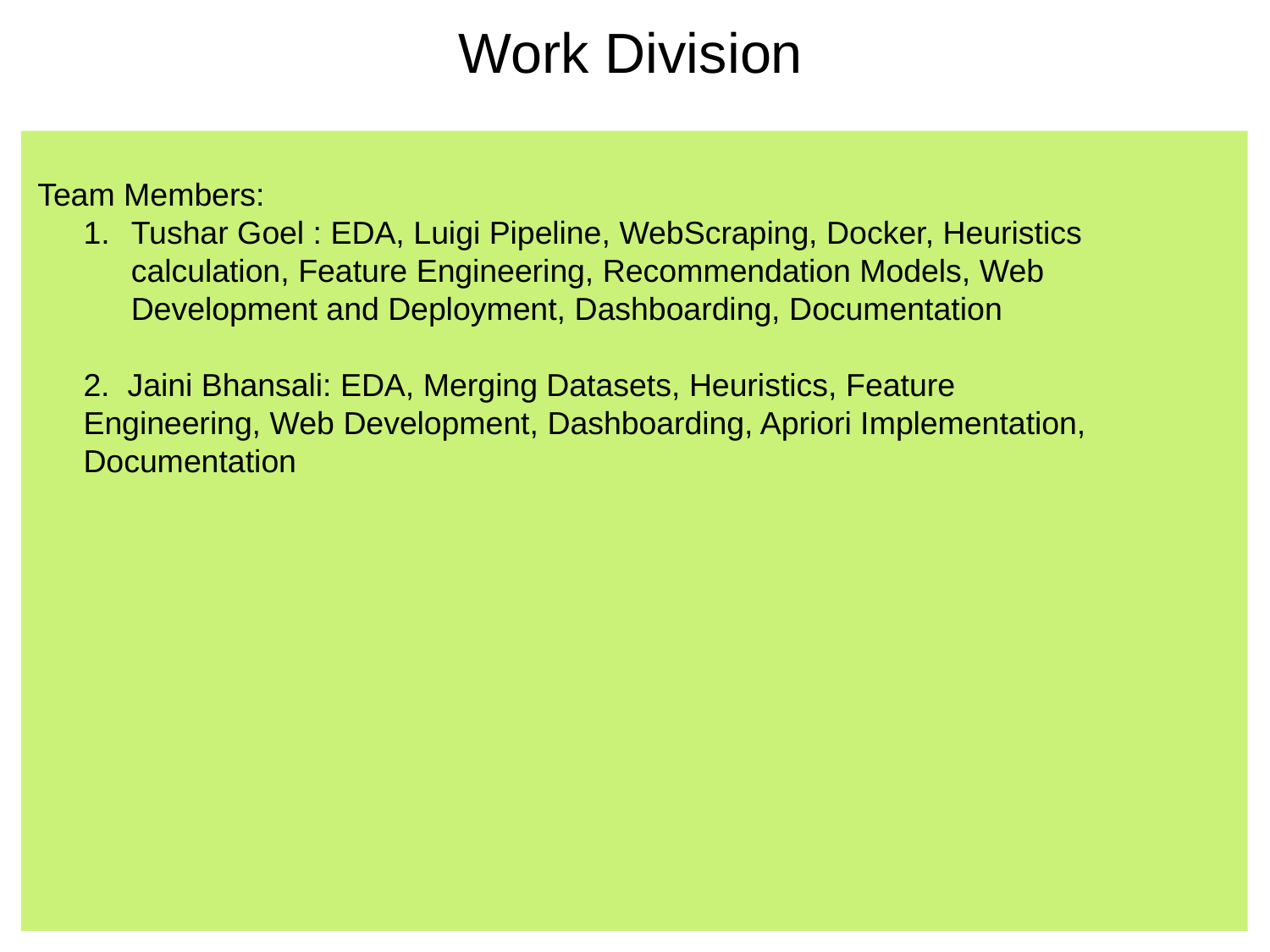

Work Division
  Team Members:
Tushar Goel : EDA, Luigi Pipeline, WebScraping, Docker, Heuristics calculation, Feature Engineering, Recommendation Models, Web Development and Deployment, Dashboarding, Documentation

2.  Jaini Bhansali: EDA, Merging Datasets, Heuristics, Feature Engineering, Web Development, Dashboarding, Apriori Implementation, Documentation